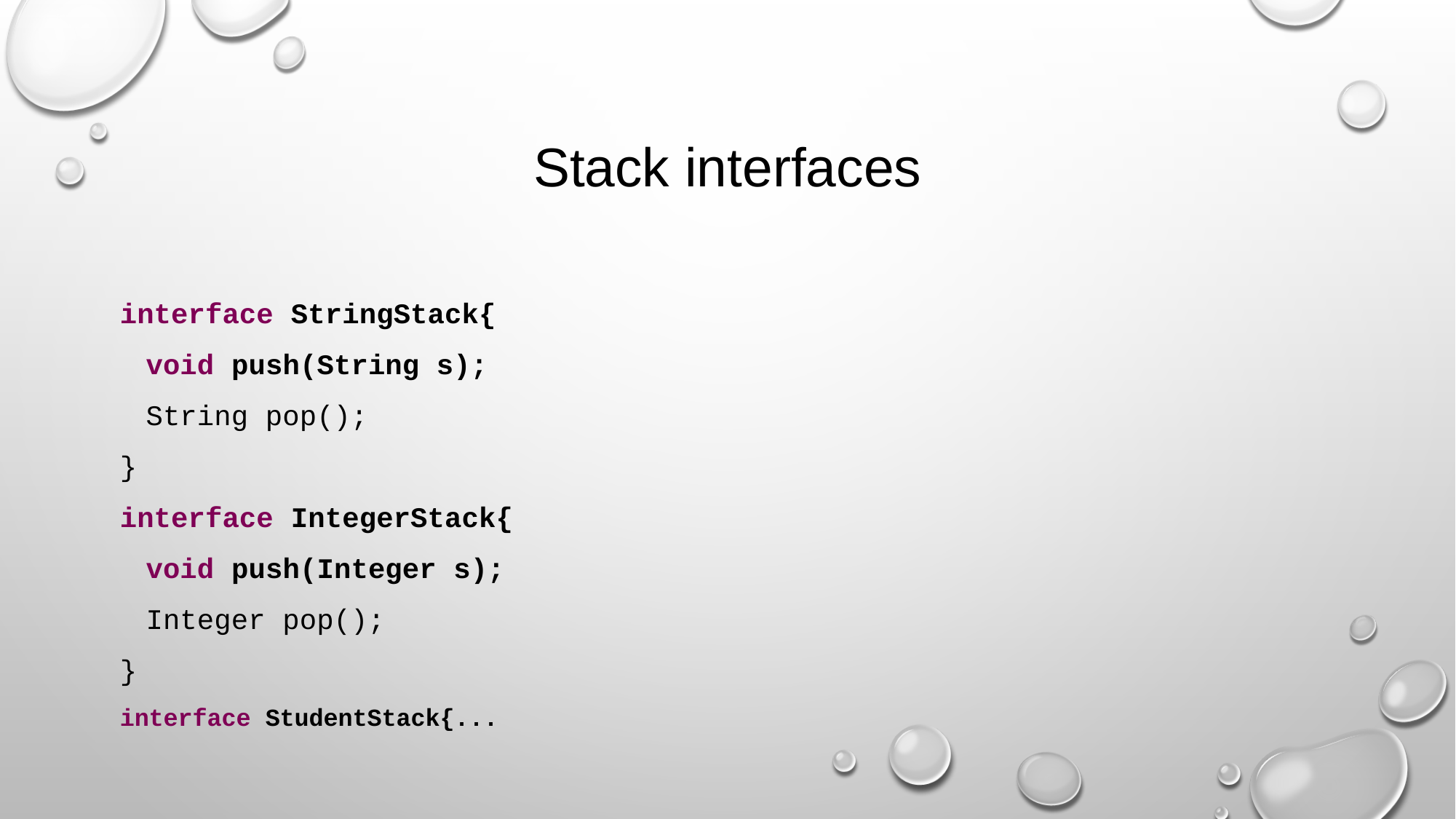

# Stack interfaces
interface StringStack{
		void push(String s);
		String pop();
}
interface IntegerStack{
		void push(Integer s);
		Integer pop();
}
interface StudentStack{...